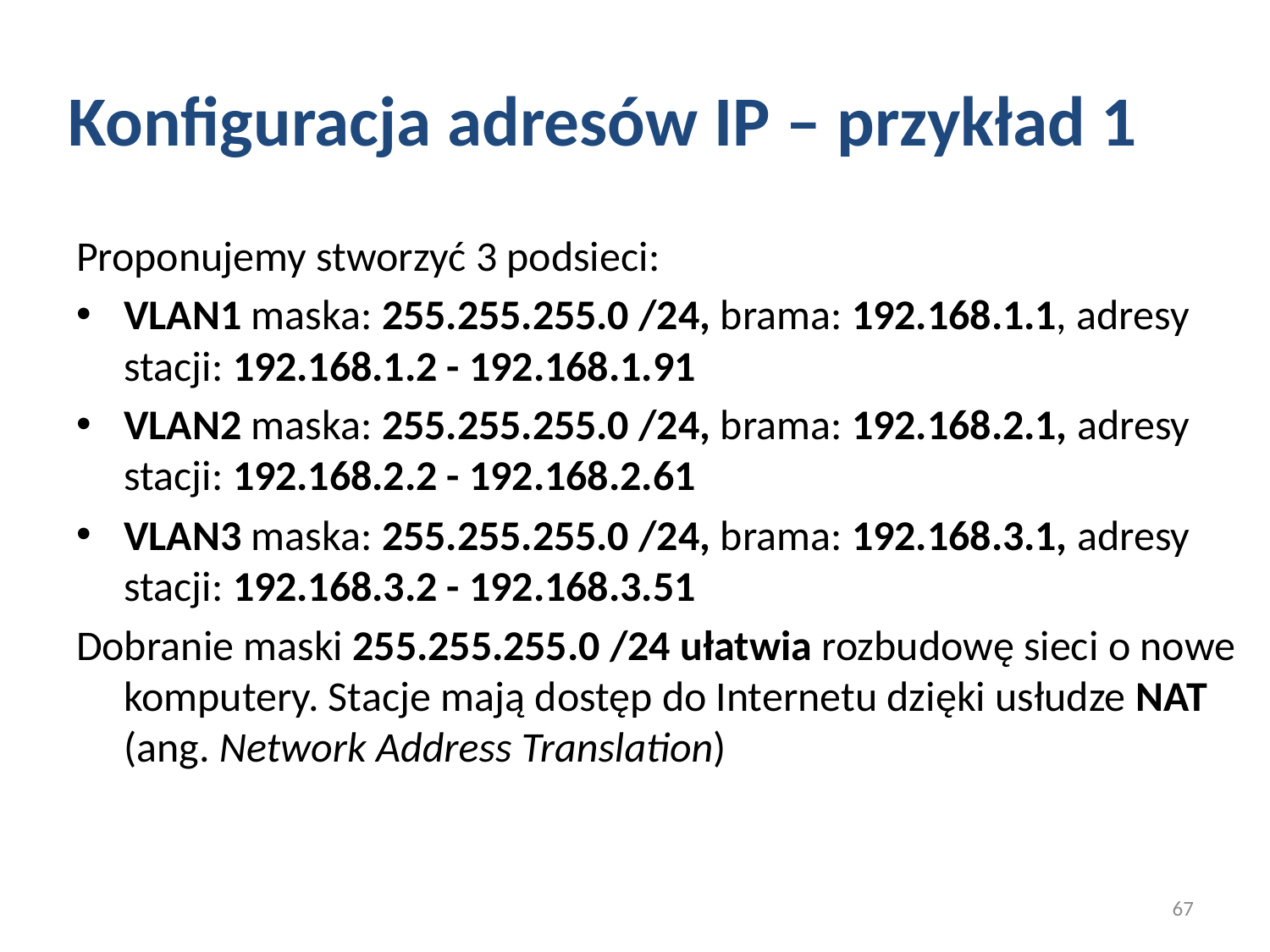

# Konfiguracja adresów IP – przykład 1
Proponujemy stworzyć 3 podsieci:
VLAN1 maska: 255.255.255.0 /24, brama: 192.168.1.1, adresy stacji: 192.168.1.2 - 192.168.1.91
VLAN2 maska: 255.255.255.0 /24, brama: 192.168.2.1, adresy stacji: 192.168.2.2 - 192.168.2.61
VLAN3 maska: 255.255.255.0 /24, brama: 192.168.3.1, adresy stacji: 192.168.3.2 - 192.168.3.51
Dobranie maski 255.255.255.0 /24 ułatwia rozbudowę sieci o nowe komputery. Stacje mają dostęp do Internetu dzięki usłudze NAT (ang. Network Address Translation)
67